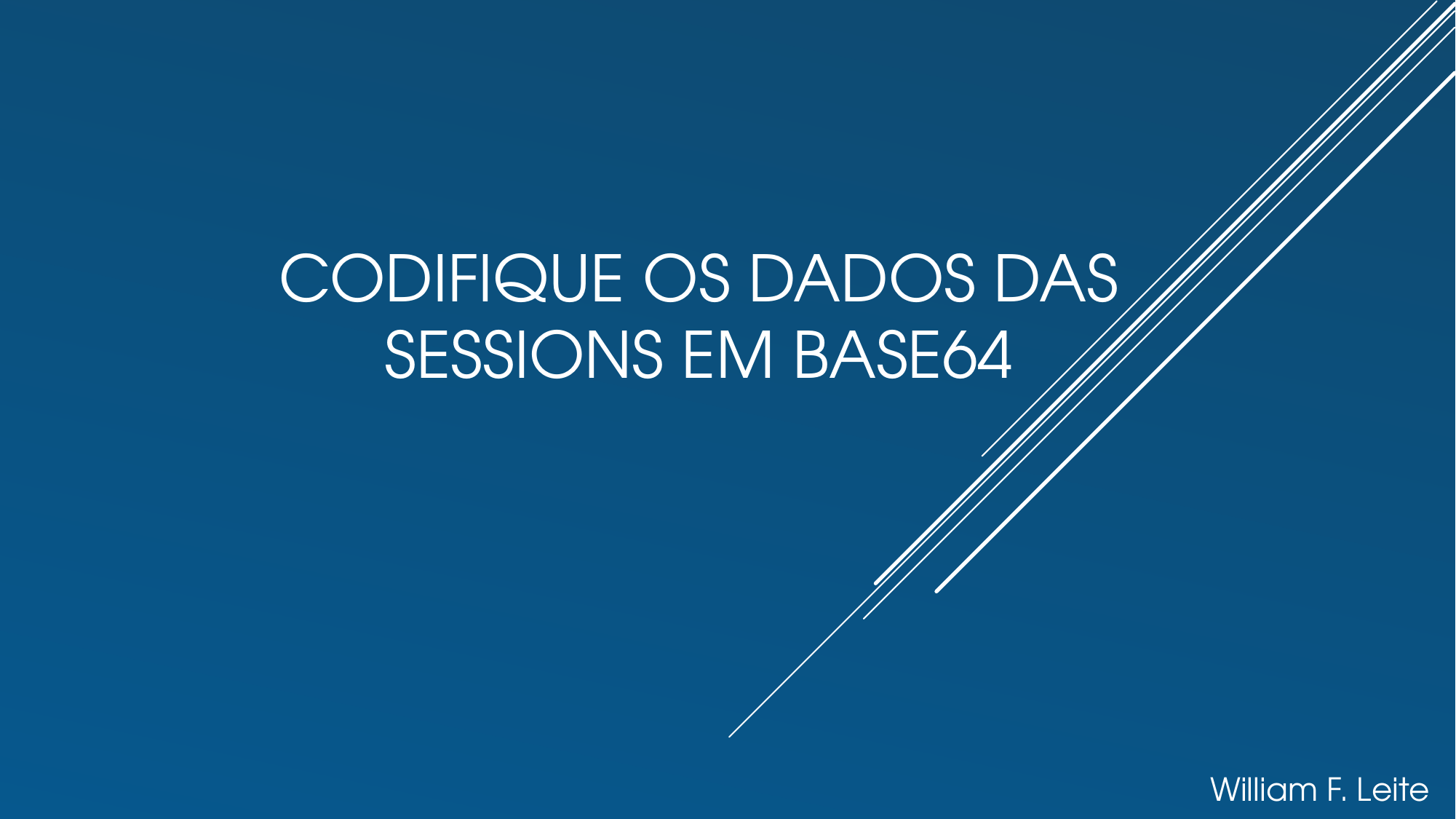

# CODIFIQUE OS DADOS DAS SESSIONS EM BASE64
William F. Leite